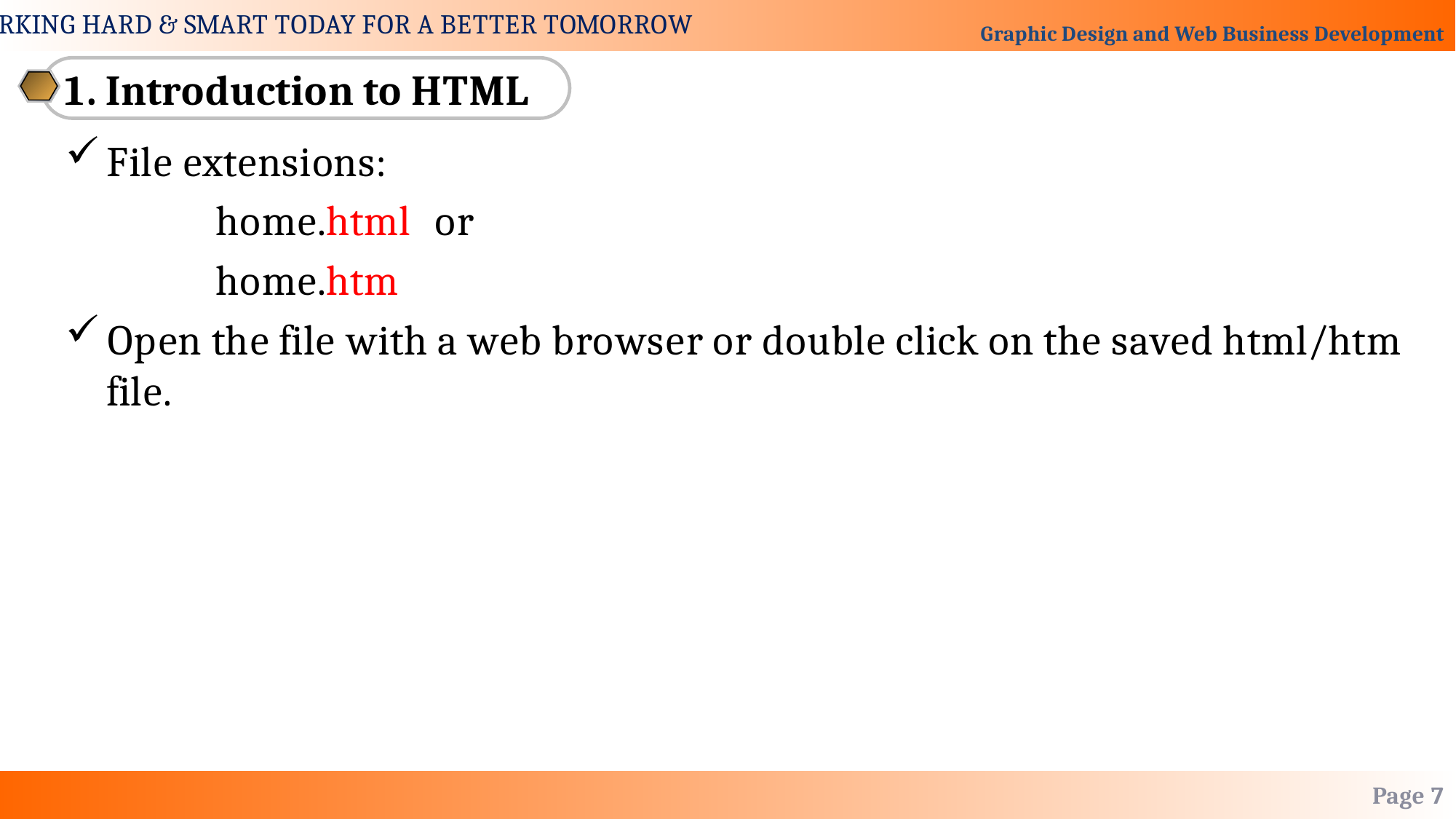

1. Introduction to HTML

File extensions:
		home.html 	or
		home.htm
Open the file with a web browser or double click on the saved html/htm file.
Page 7